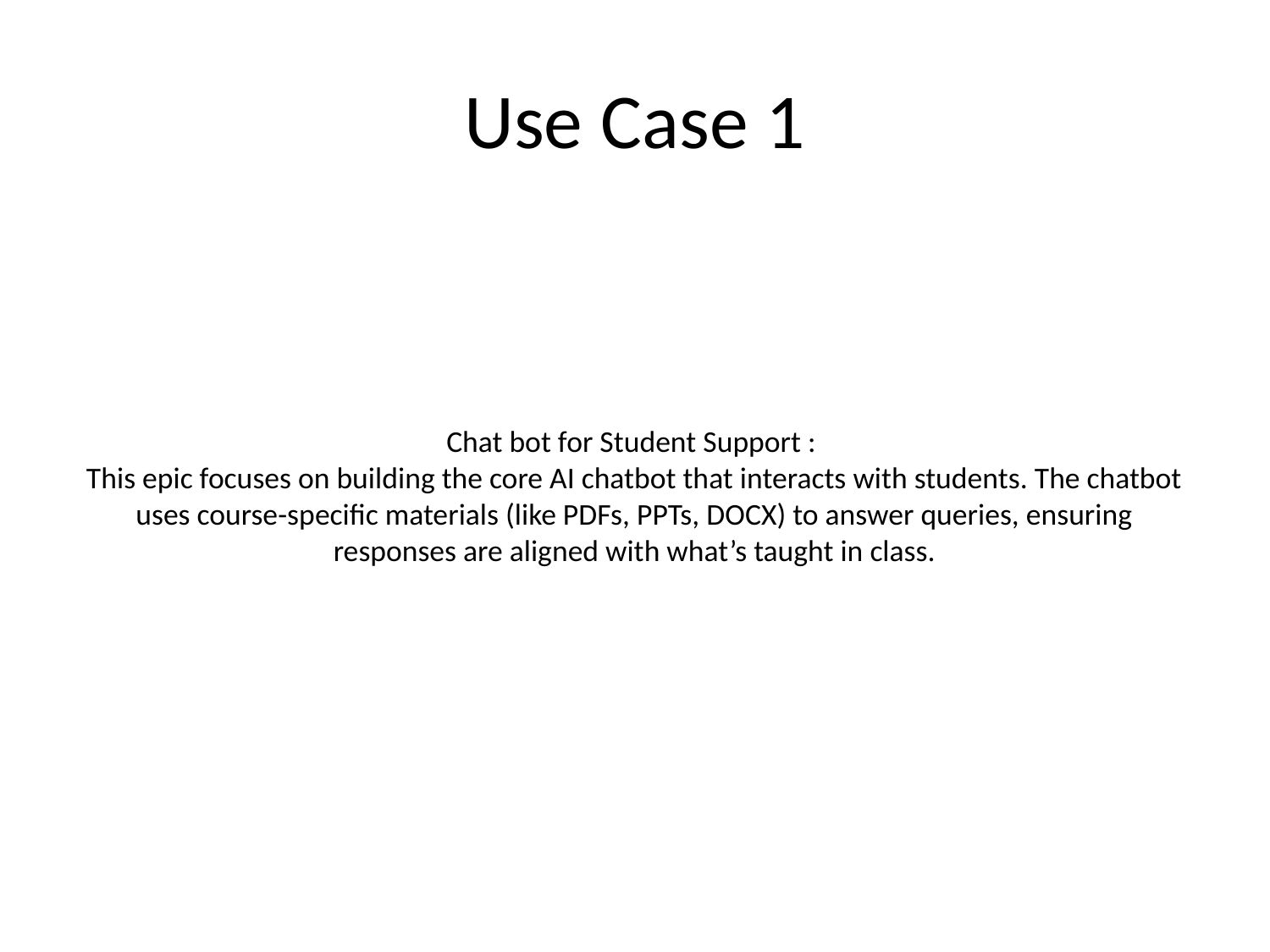

# Use Case 1
Chat bot for Student Support :
This epic focuses on building the core AI chatbot that interacts with students. The chatbot uses course-specific materials (like PDFs, PPTs, DOCX) to answer queries, ensuring responses are aligned with what’s taught in class.